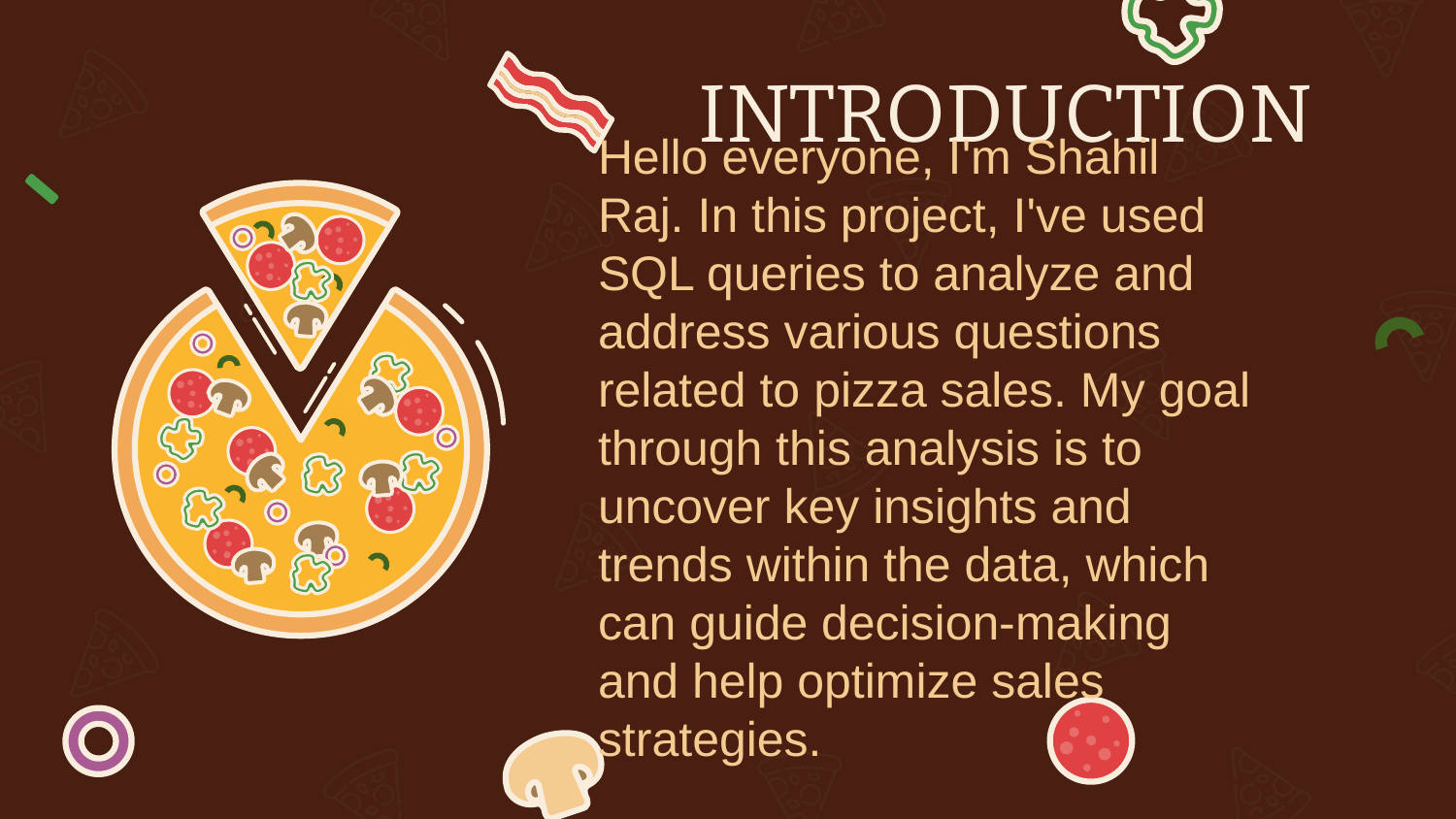

# INTRODUCTION
Hello everyone, I'm Shahil Raj. In this project, I've used SQL queries to analyze and address various questions related to pizza sales. My goal through this analysis is to uncover key insights and trends within the data, which can guide decision-making and help optimize sales strategies.